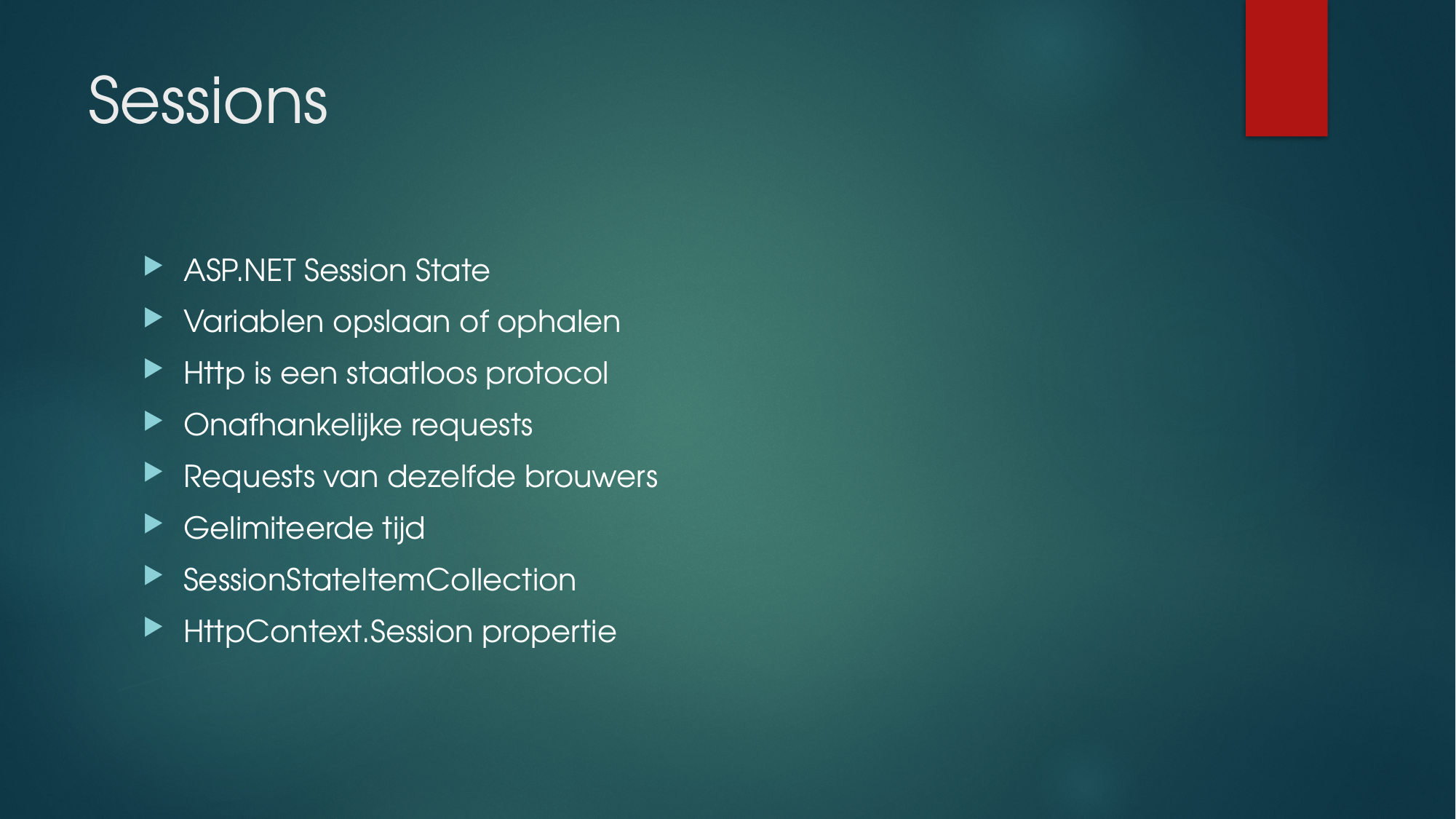

# Sessions
ASP.NET Session State
Variablen opslaan of ophalen
Http is een staatloos protocol
Onafhankelijke requests
Requests van dezelfde brouwers
Gelimiteerde tijd
SessionStateItemCollection
HttpContext.Session propertie